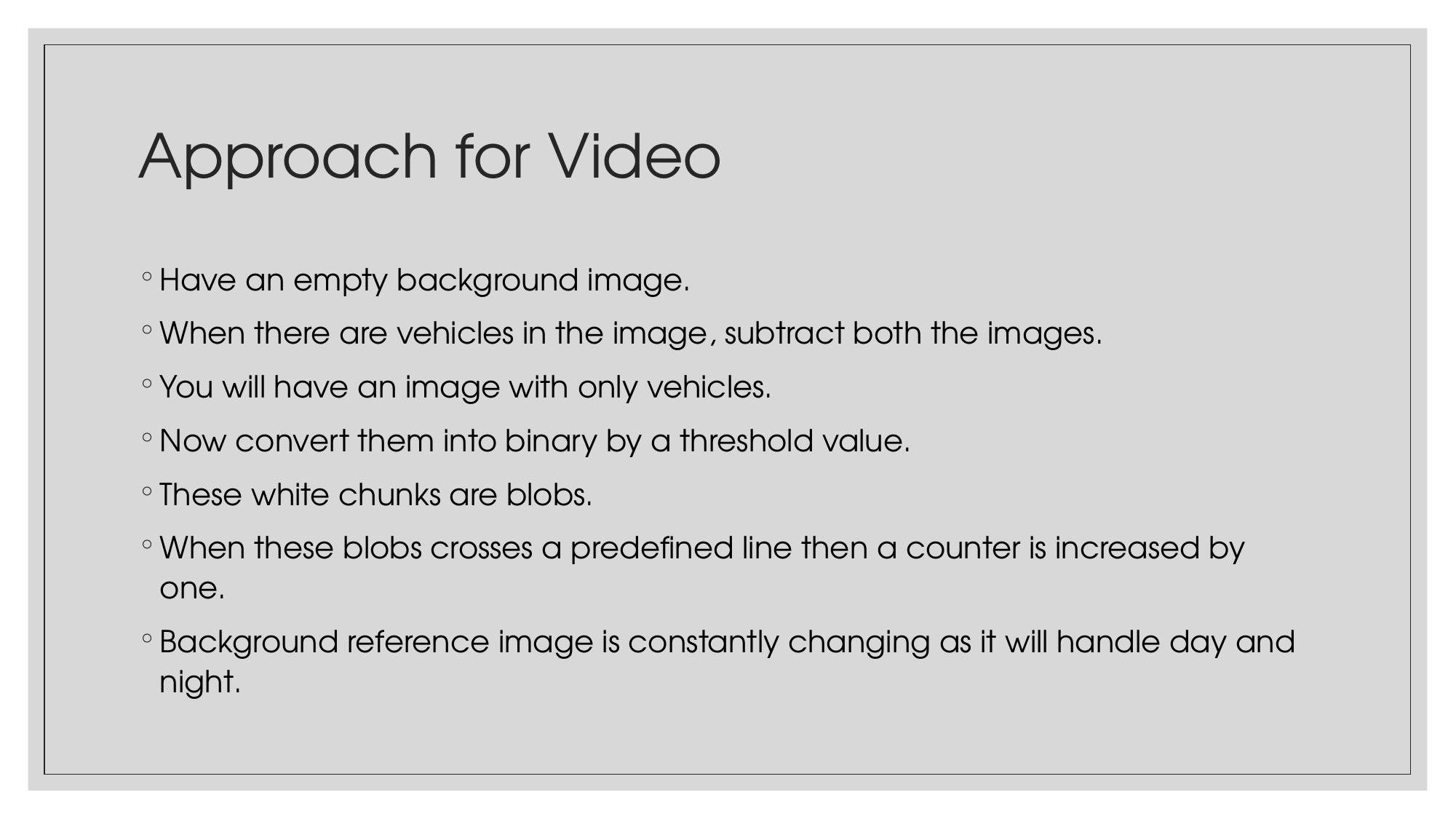

# Approach for Video
Have an empty background image.
When there are vehicles in the image, subtract both the images.
You will have an image with only vehicles.
Now convert them into binary by a threshold value.
These white chunks are blobs.
When these blobs crosses a predefined line then a counter is increased by one.
Background reference image is constantly changing as it will handle day and night.